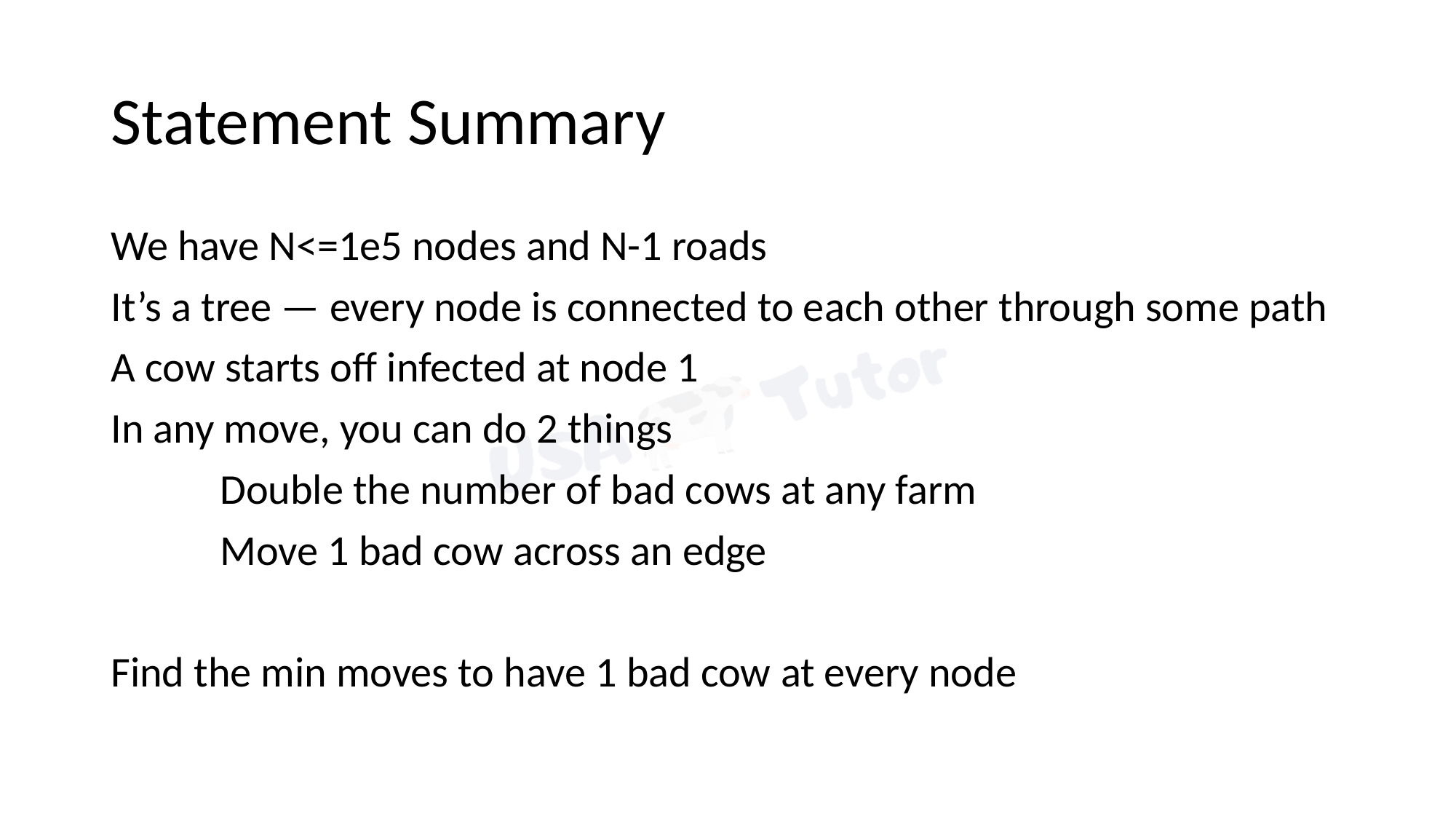

# Statement Summary
We have N<=1e5 nodes and N-1 roads
It’s a tree — every node is connected to each other through some path
A cow starts off infected at node 1
In any move, you can do 2 things
	Double the number of bad cows at any farm
	Move 1 bad cow across an edge

Find the min moves to have 1 bad cow at every node